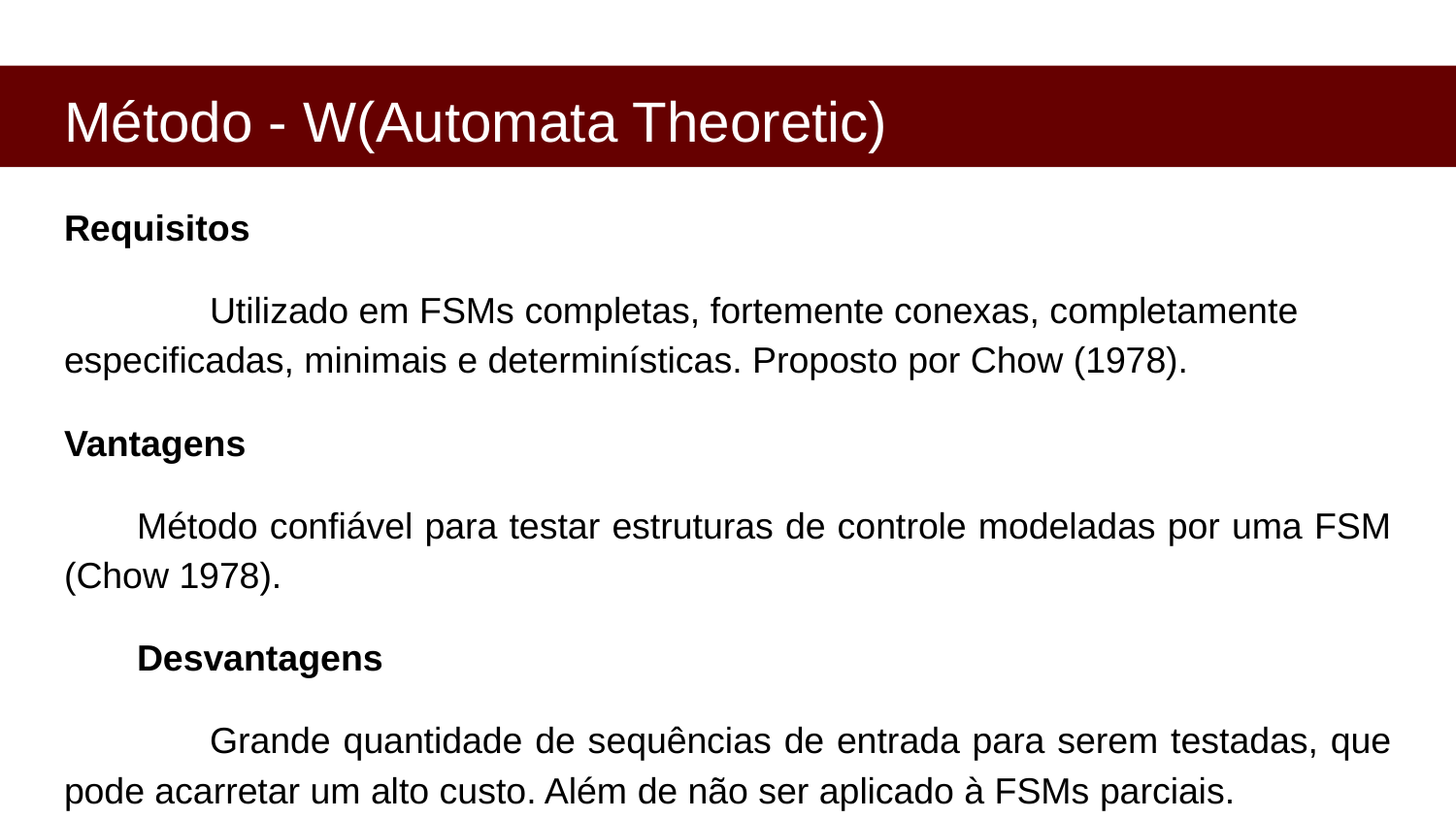

# Método - W(Automata Theoretic)
Requisitos
	Utilizado em FSMs completas, fortemente conexas, completamente especificadas, minimais e determinísticas. Proposto por Chow (1978).
Vantagens
Método confiável para testar estruturas de controle modeladas por uma FSM (Chow 1978).
Desvantagens
	Grande quantidade de sequências de entrada para serem testadas, que pode acarretar um alto custo. Além de não ser aplicado à FSMs parciais.